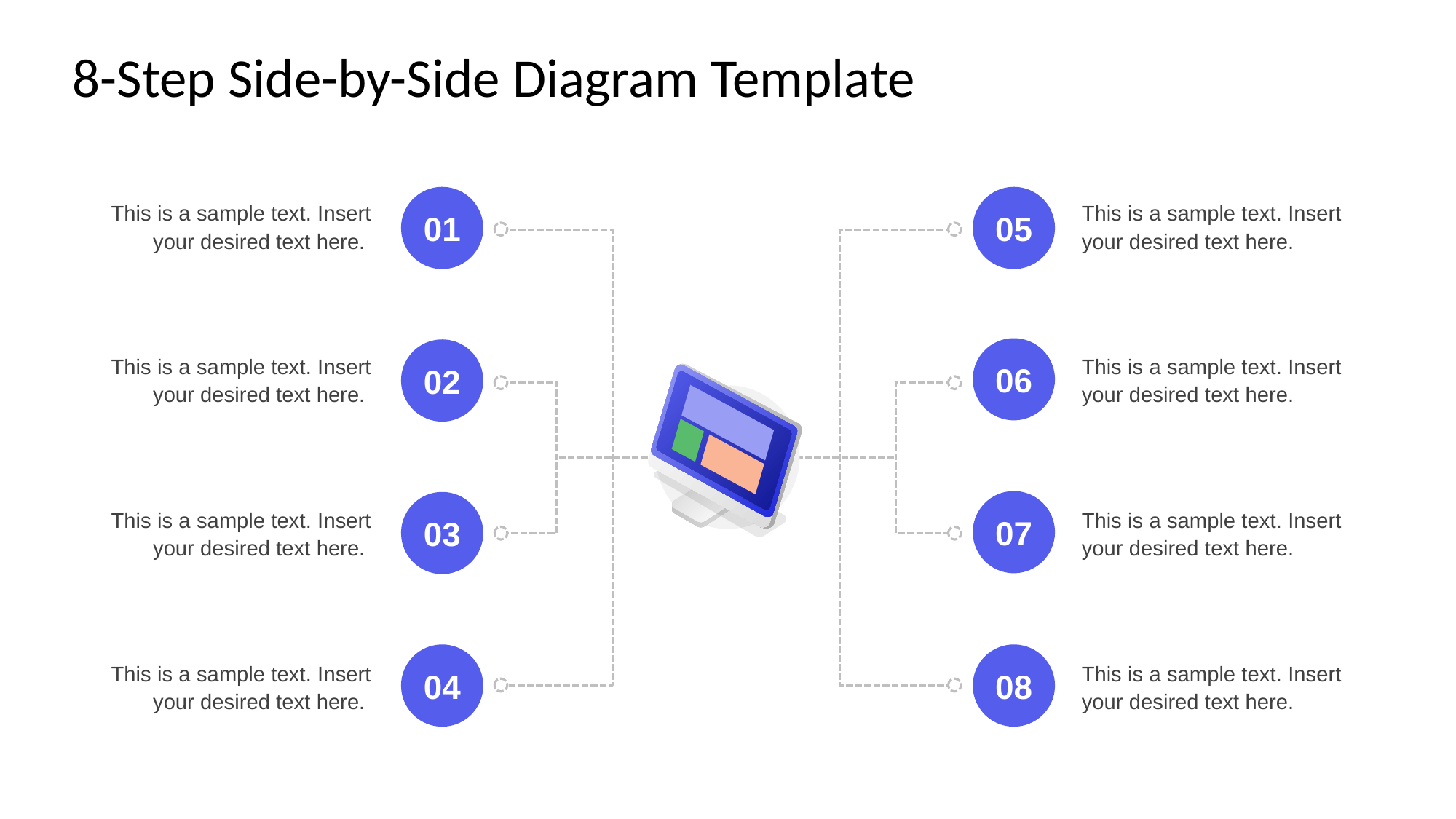

# 8-Step Side-by-Side Diagram Template
This is a sample text. Insert your desired text here.
This is a sample text. Insert your desired text here.

01

05

06
This is a sample text. Insert your desired text here.
This is a sample text. Insert your desired text here.

02

07

03
This is a sample text. Insert your desired text here.
This is a sample text. Insert your desired text here.

04

08
This is a sample text. Insert your desired text here.
This is a sample text. Insert your desired text here.